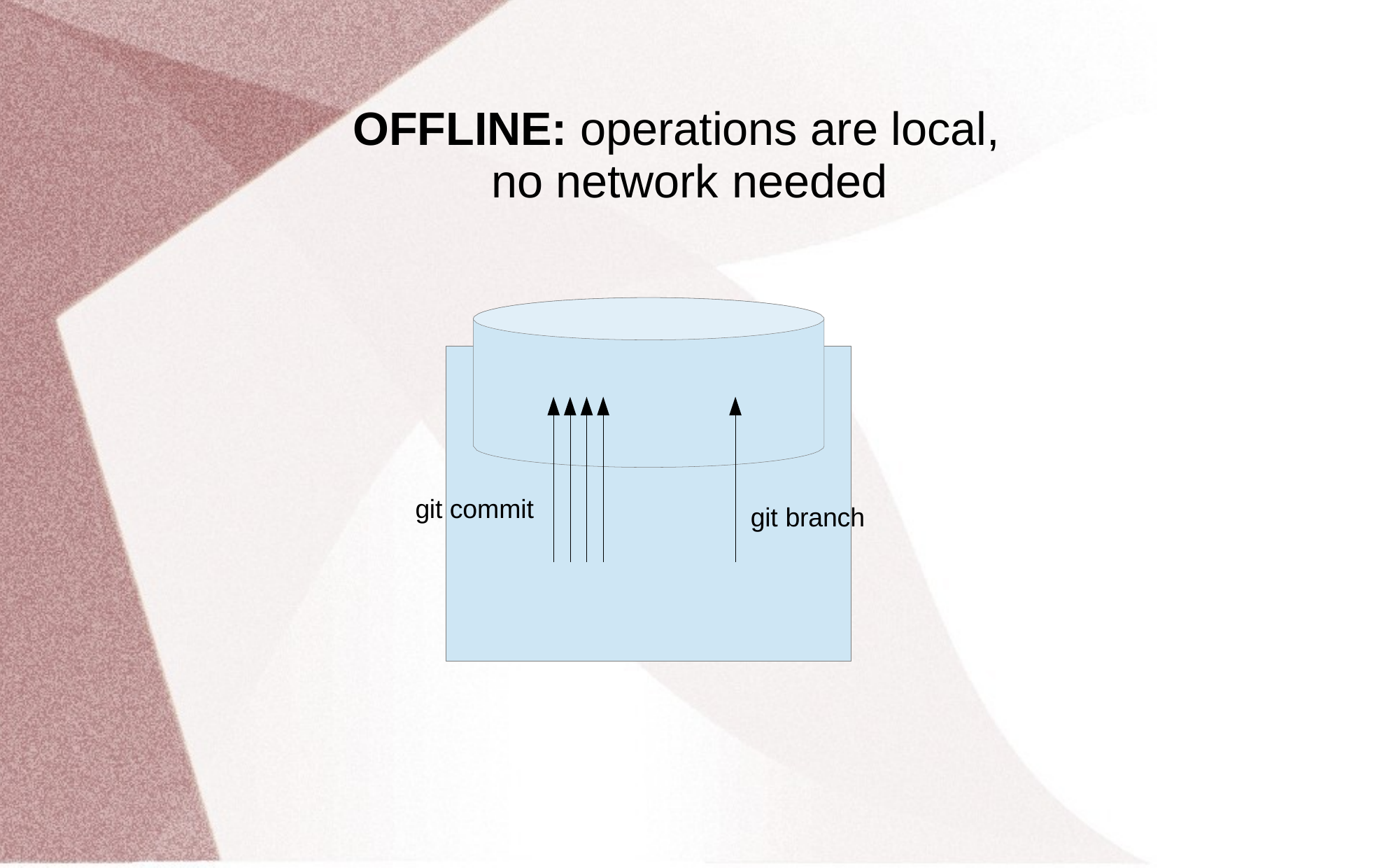

# OFFLINE: operations are local,  no network needed

git commit
git branch